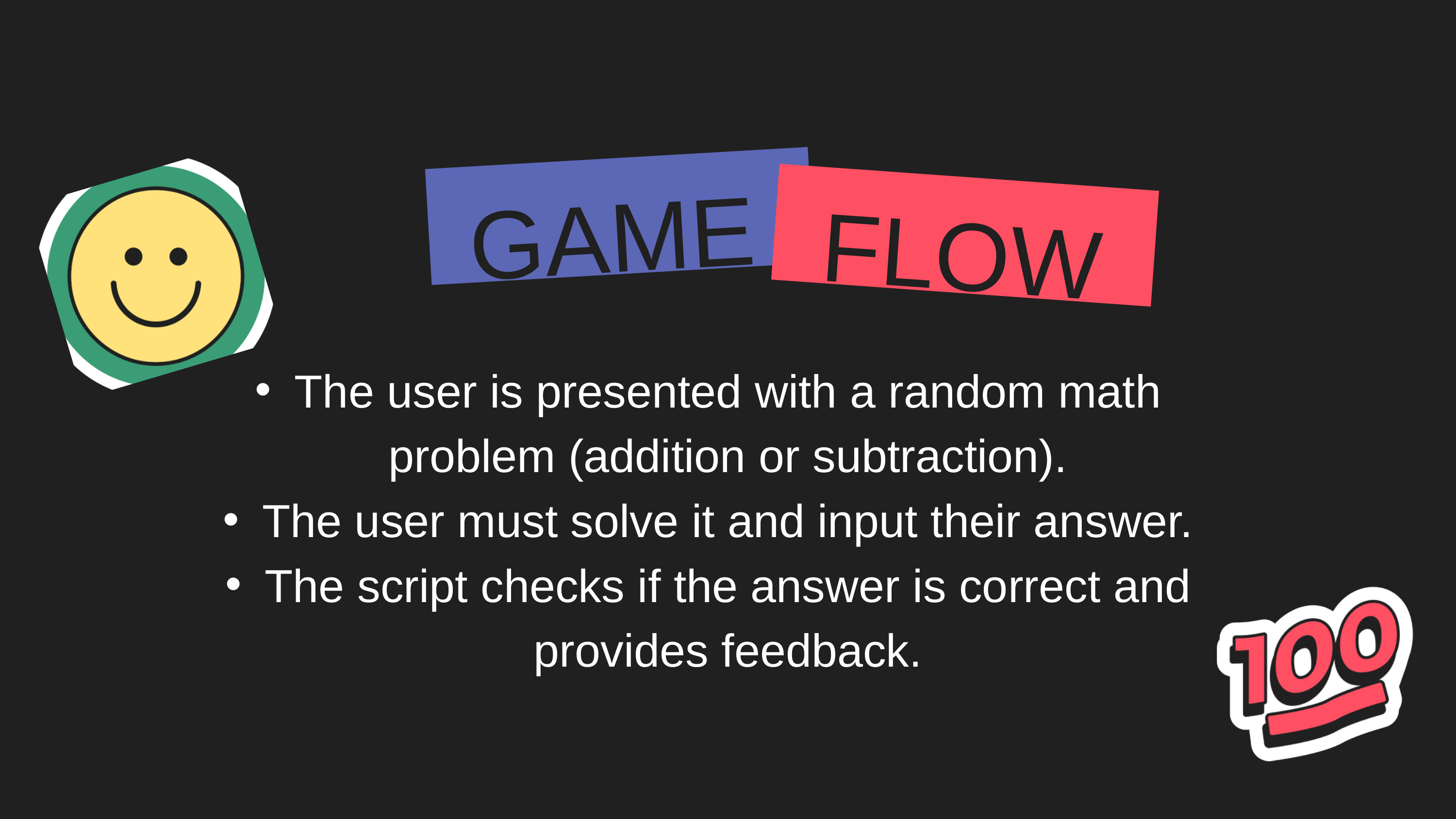

GAME

FLOW

The user is presented with a random math problem (addition or subtraction).
The user must solve it and input their answer.
The script checks if the answer is correct and provides feedback.